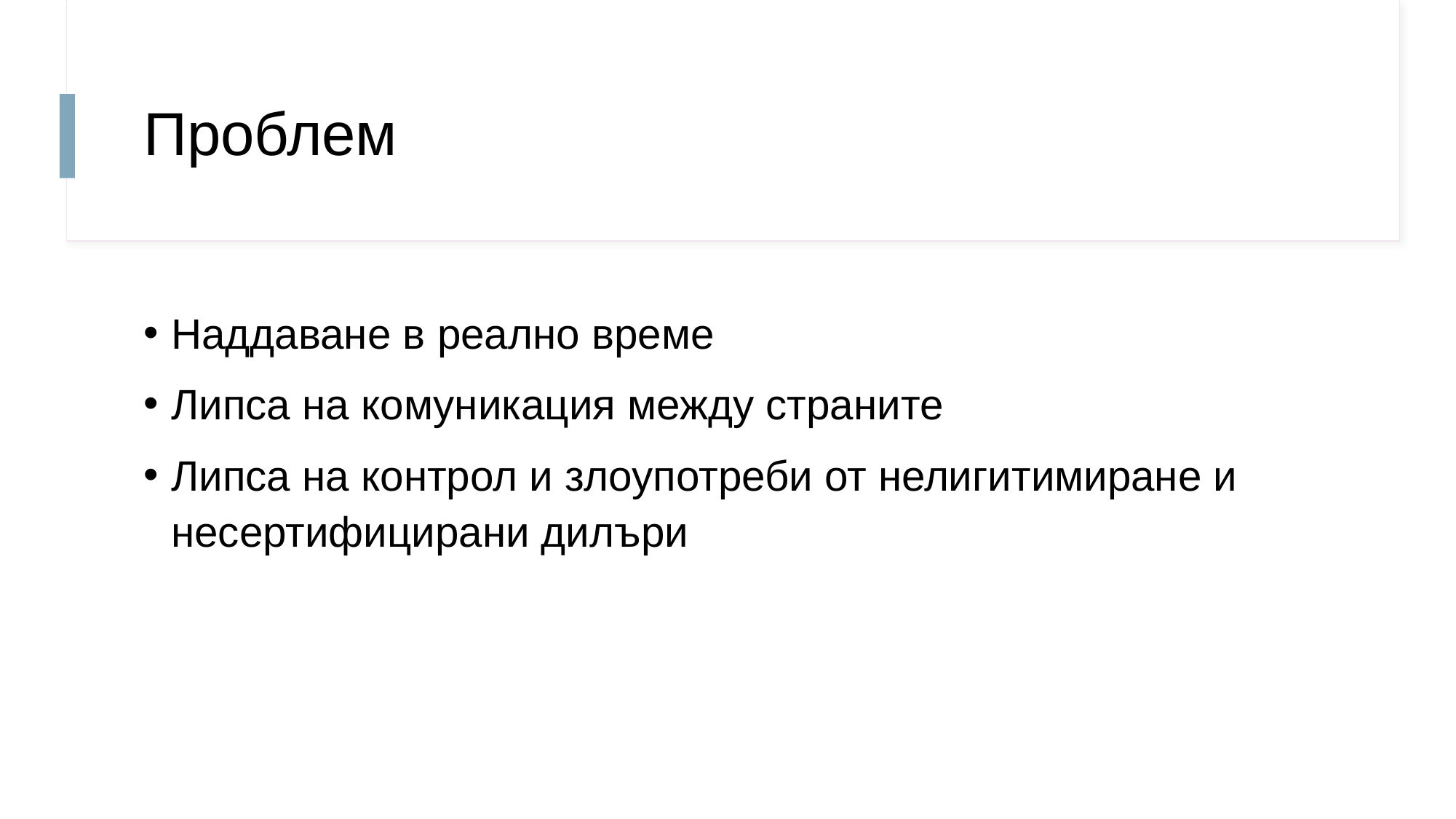

# Проблем
Наддаване в реално време
Липса на комуникация между страните
Липса на контрол и злоупотреби от нелигитимиране и несертифицирани дилъри